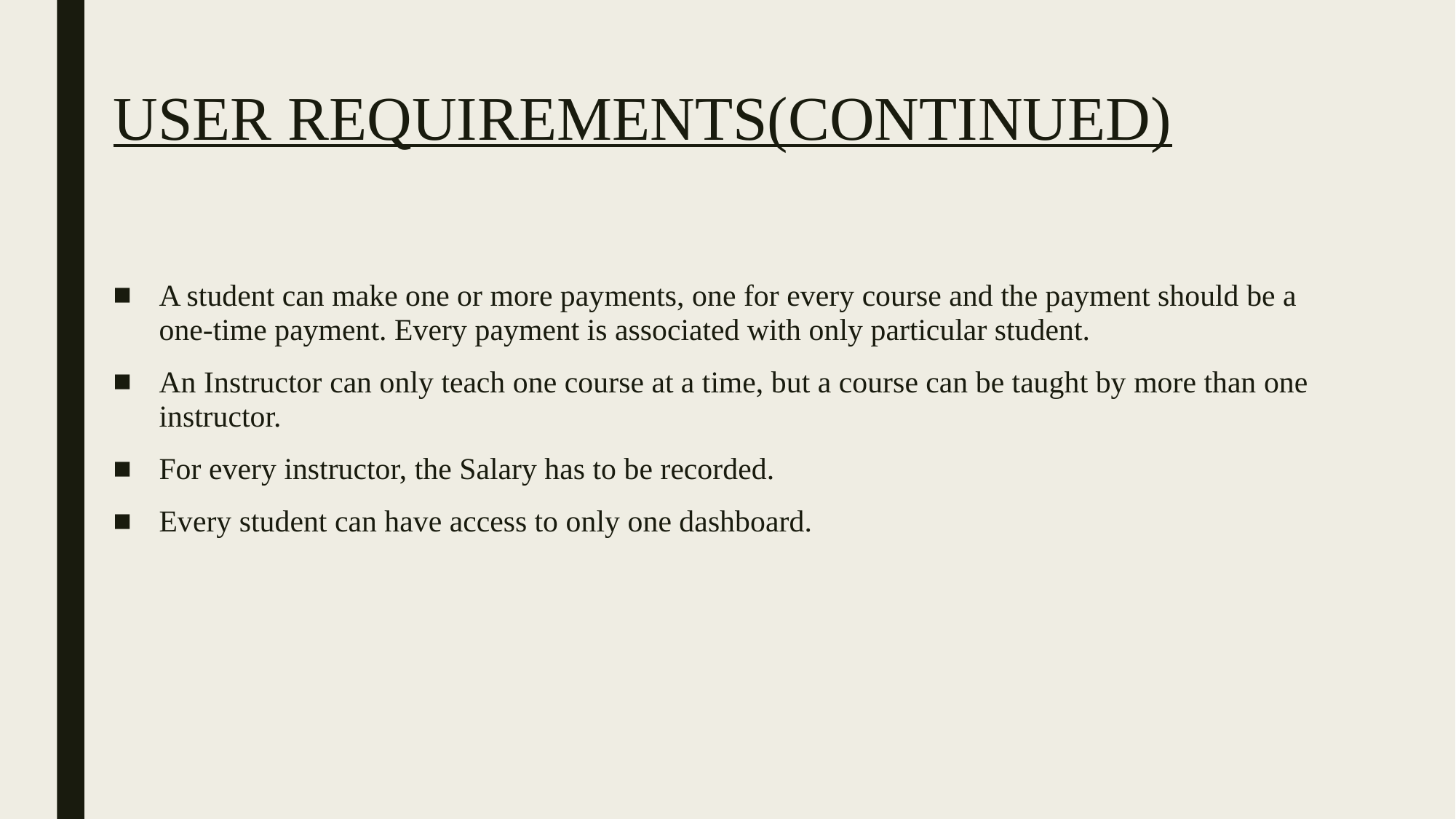

# USER REQUIREMENTS(CONTINUED)
A student can make one or more payments, one for every course and the payment should be a one-time payment. Every payment is associated with only particular student.
An Instructor can only teach one course at a time, but a course can be taught by more than one instructor.
For every instructor, the Salary has to be recorded.
Every student can have access to only one dashboard.